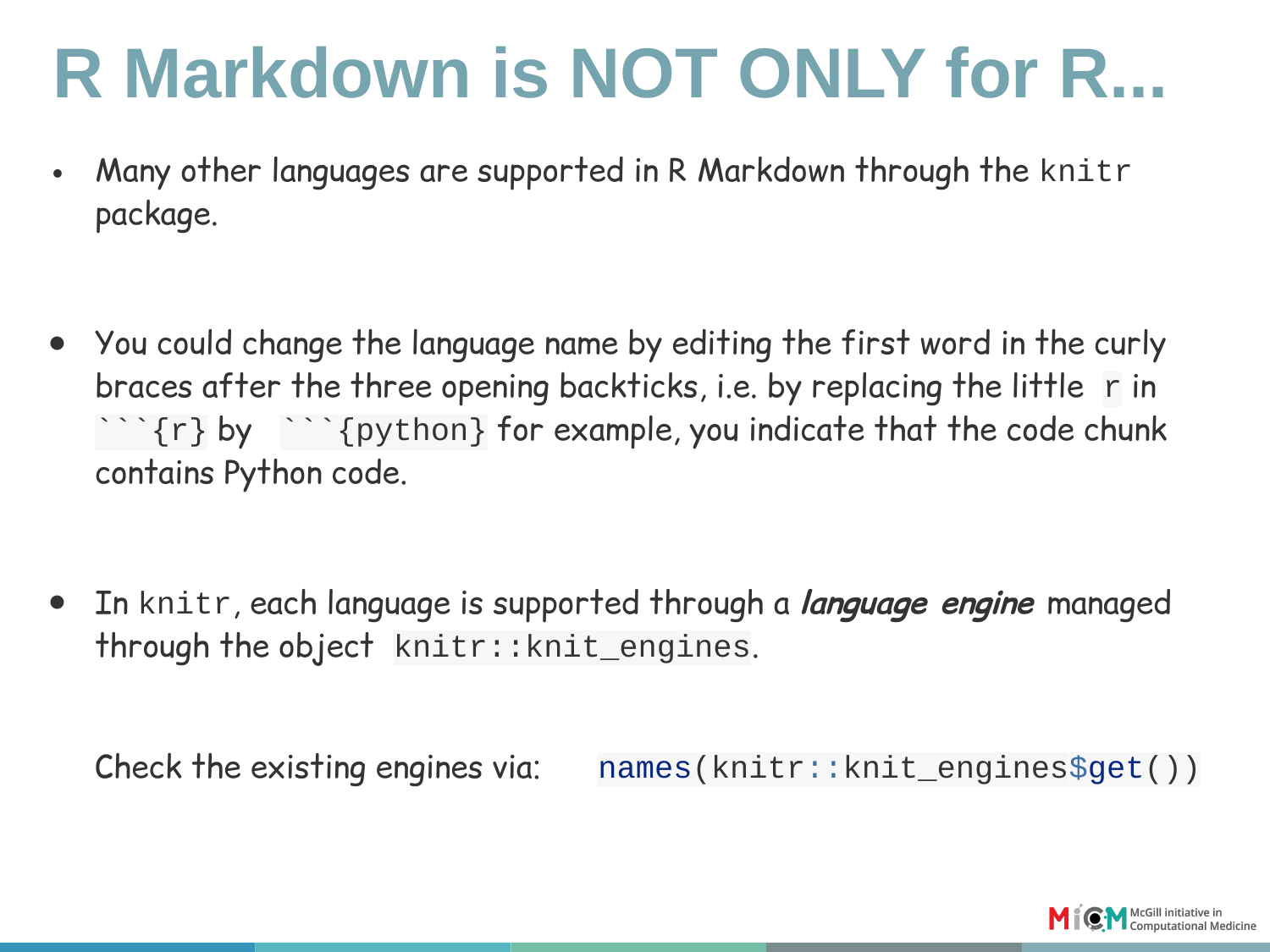

# R Markdown is NOT ONLY for R...
Many other languages are supported in R Markdown through the knitr package.

You could change the language name by editing the first word in the curly braces after the three opening backticks, i.e. by replacing the little  r in ```{r} by  ```{python} for example, you indicate that the code chunk contains Python code.

In knitr, each language is supported through a language engine managed through the object knitr::knit_engines.

Check the existing engines via:     names(knitr::knit_engines$get())